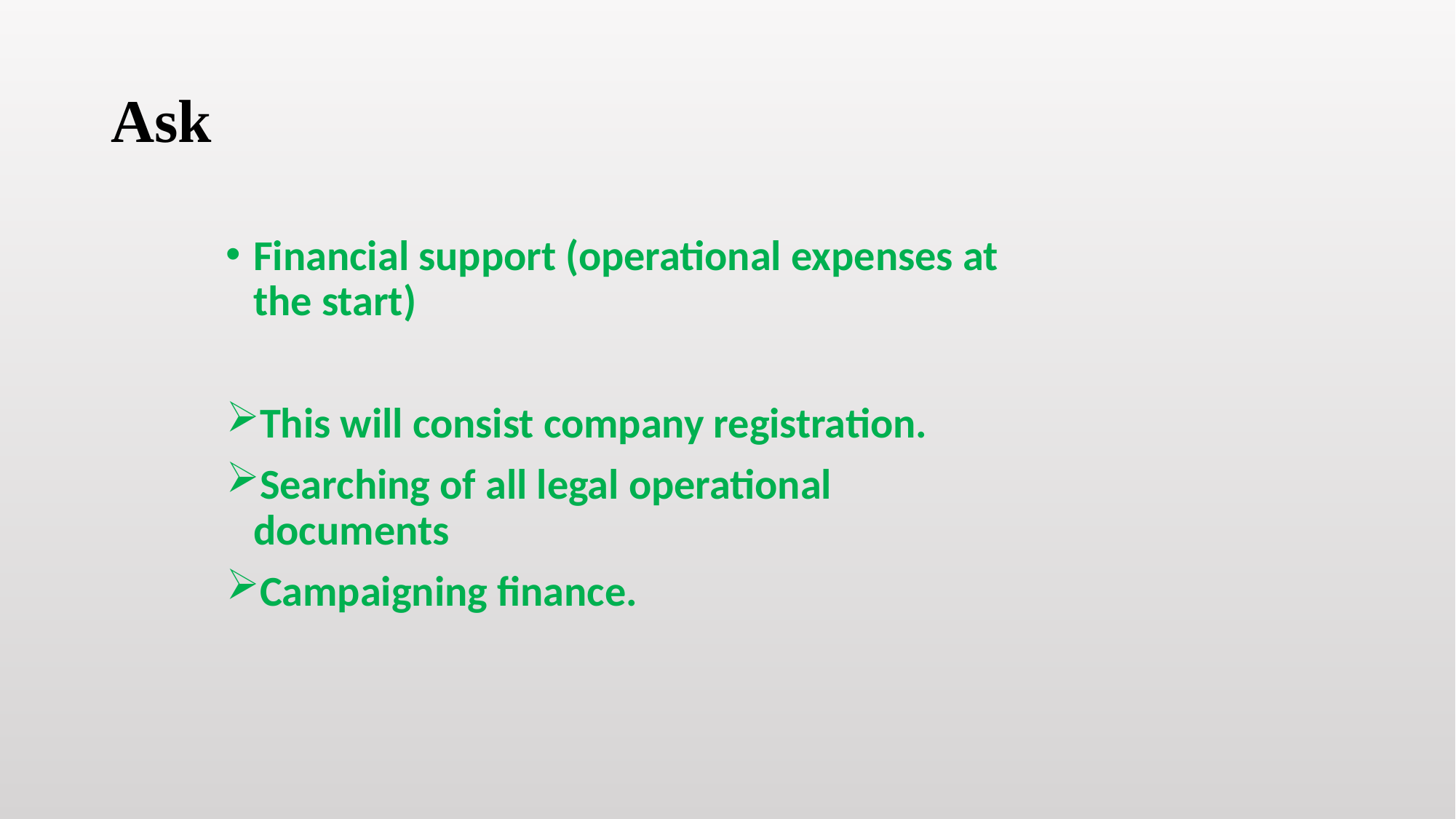

# Ask
Financial support (operational expenses at the start)

This will consist company registration.
Searching of all legal operational documents
Campaigning finance.